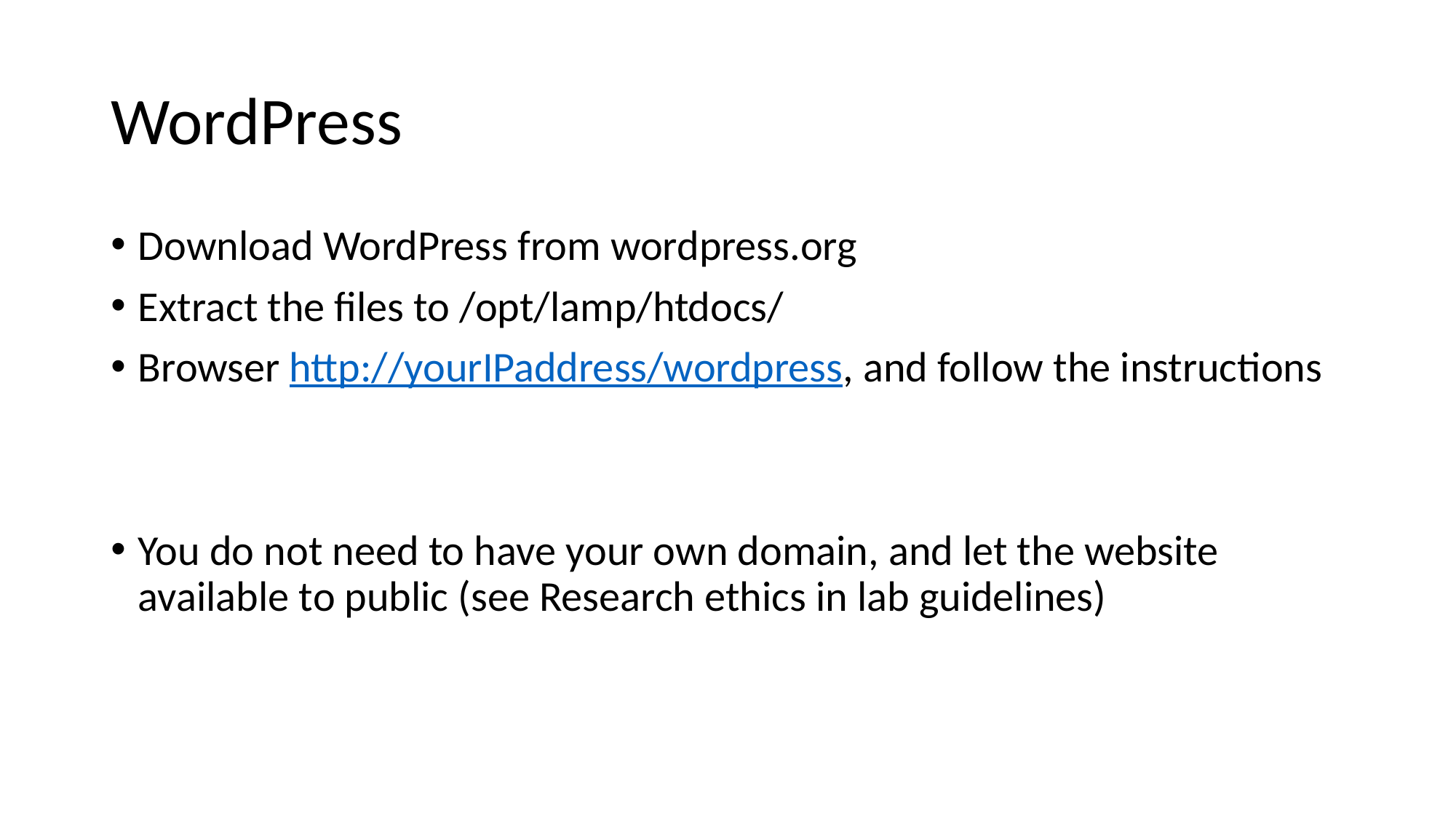

# WordPress
Download WordPress from wordpress.org
Extract the files to /opt/lamp/htdocs/
Browser http://yourIPaddress/wordpress, and follow the instructions

You do not need to have your own domain, and let the website available to public (see Research ethics in lab guidelines)